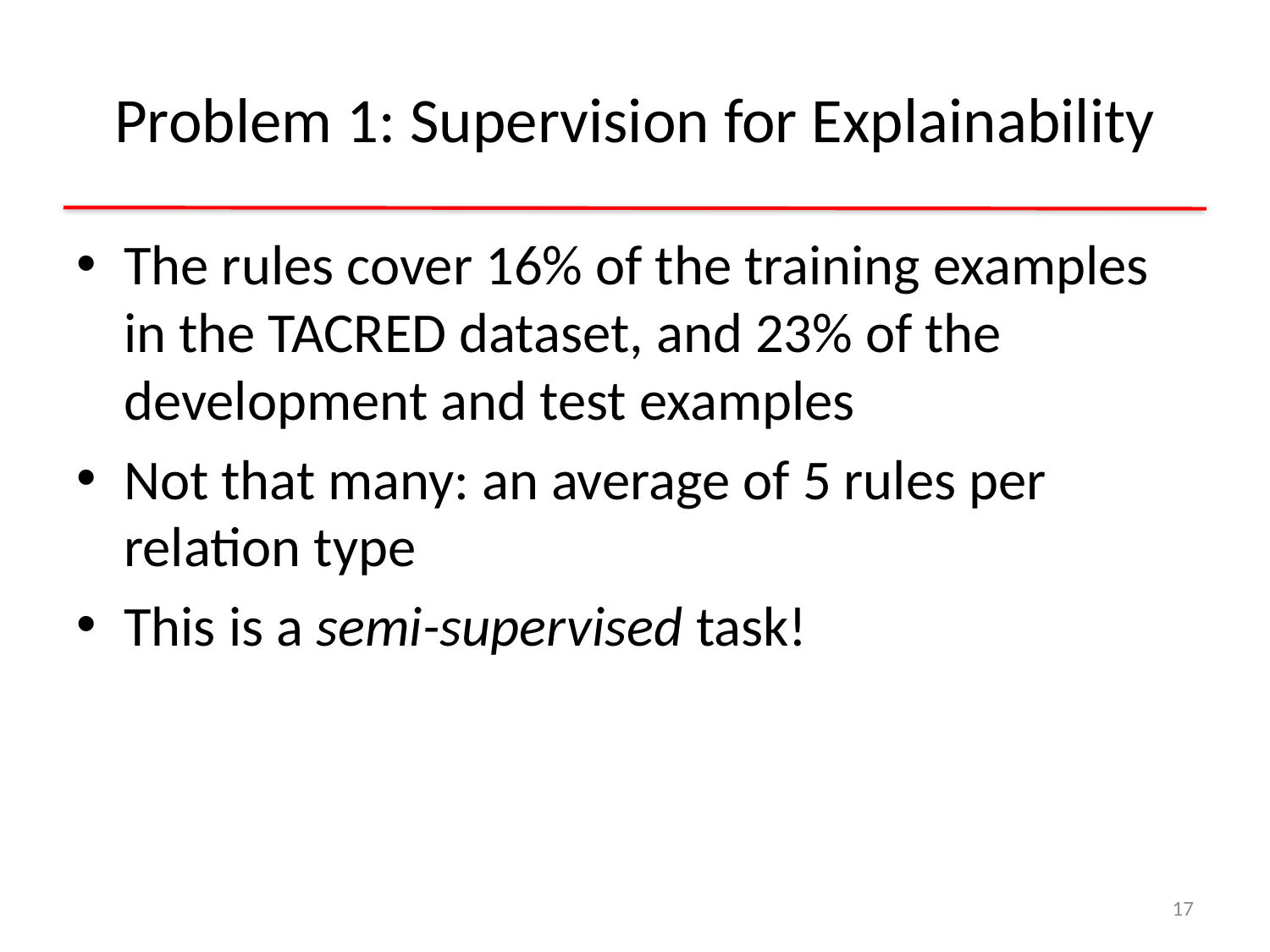

# Problem 1: Supervision for Explainability
The rules cover 16% of the training examples in the TACRED dataset, and 23% of the development and test examples
Not that many: an average of 5 rules per relation type
This is a semi-supervised task!
17